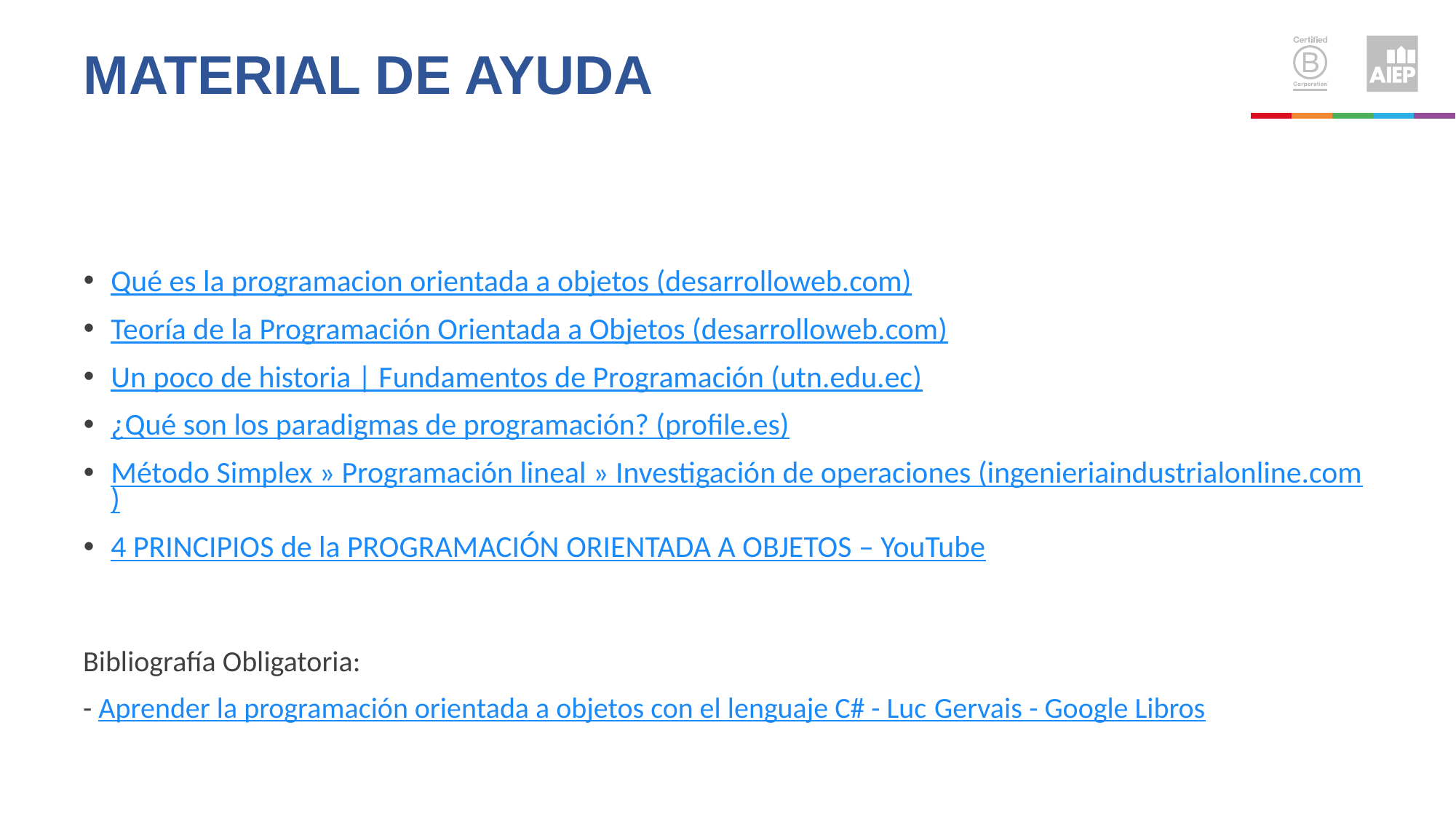

# Material de ayuda
Qué es la programacion orientada a objetos (desarrolloweb.com)
Teoría de la Programación Orientada a Objetos (desarrolloweb.com)
Un poco de historia | Fundamentos de Programación (utn.edu.ec)
¿Qué son los paradigmas de programación? (profile.es)
Método Simplex » Programación lineal » Investigación de operaciones (ingenieriaindustrialonline.com)
4 PRINCIPIOS de la PROGRAMACIÓN ORIENTADA A OBJETOS – YouTube
Bibliografía Obligatoria:
- Aprender la programación orientada a objetos con el lenguaje C# - Luc Gervais - Google Libros